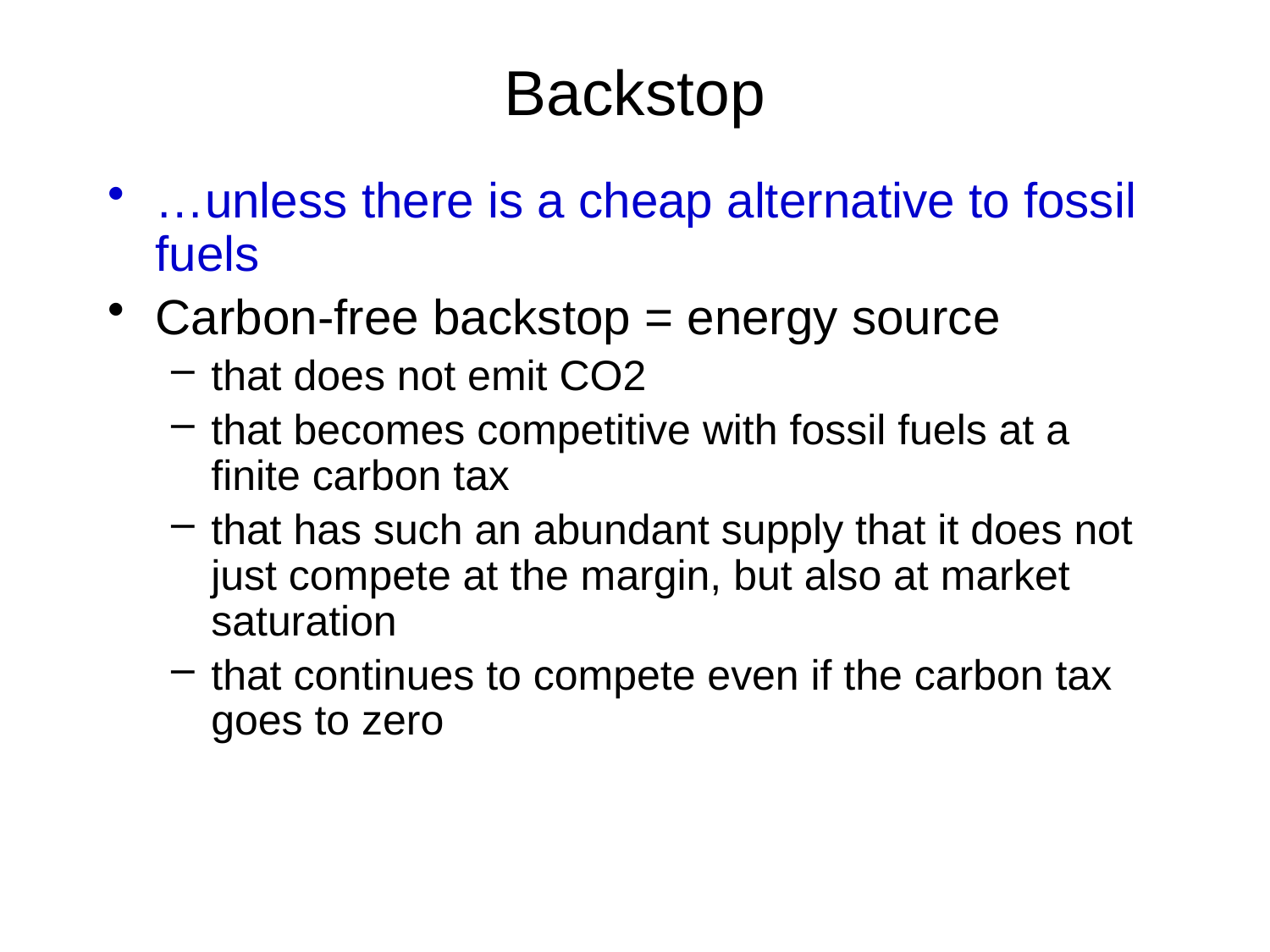

# Backstop
…unless there is a cheap alternative to fossil fuels
Carbon-free backstop = energy source
that does not emit CO2
that becomes competitive with fossil fuels at a finite carbon tax
that has such an abundant supply that it does not just compete at the margin, but also at market saturation
that continues to compete even if the carbon tax goes to zero